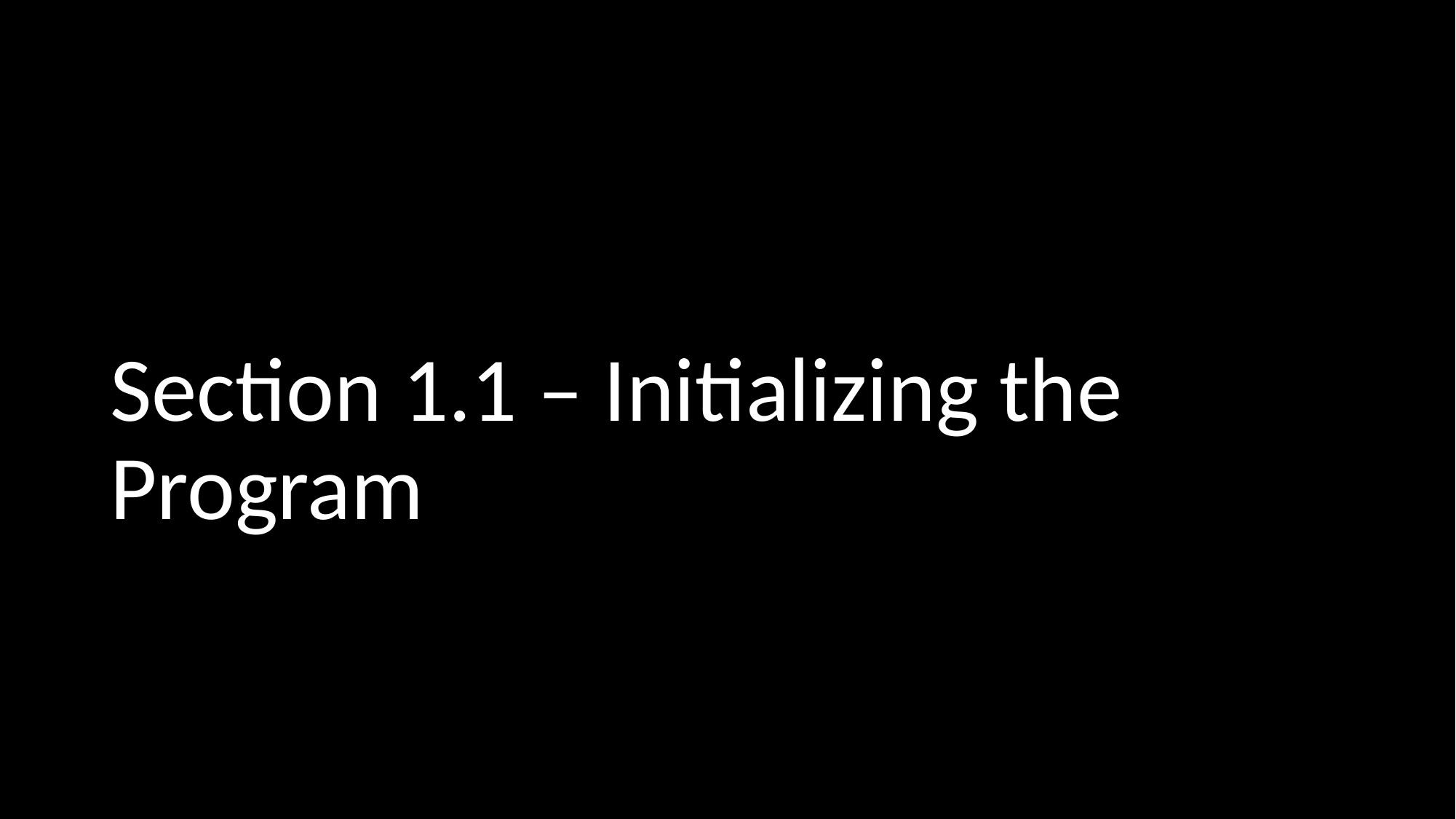

# Section 1.1 – Initializing the Program